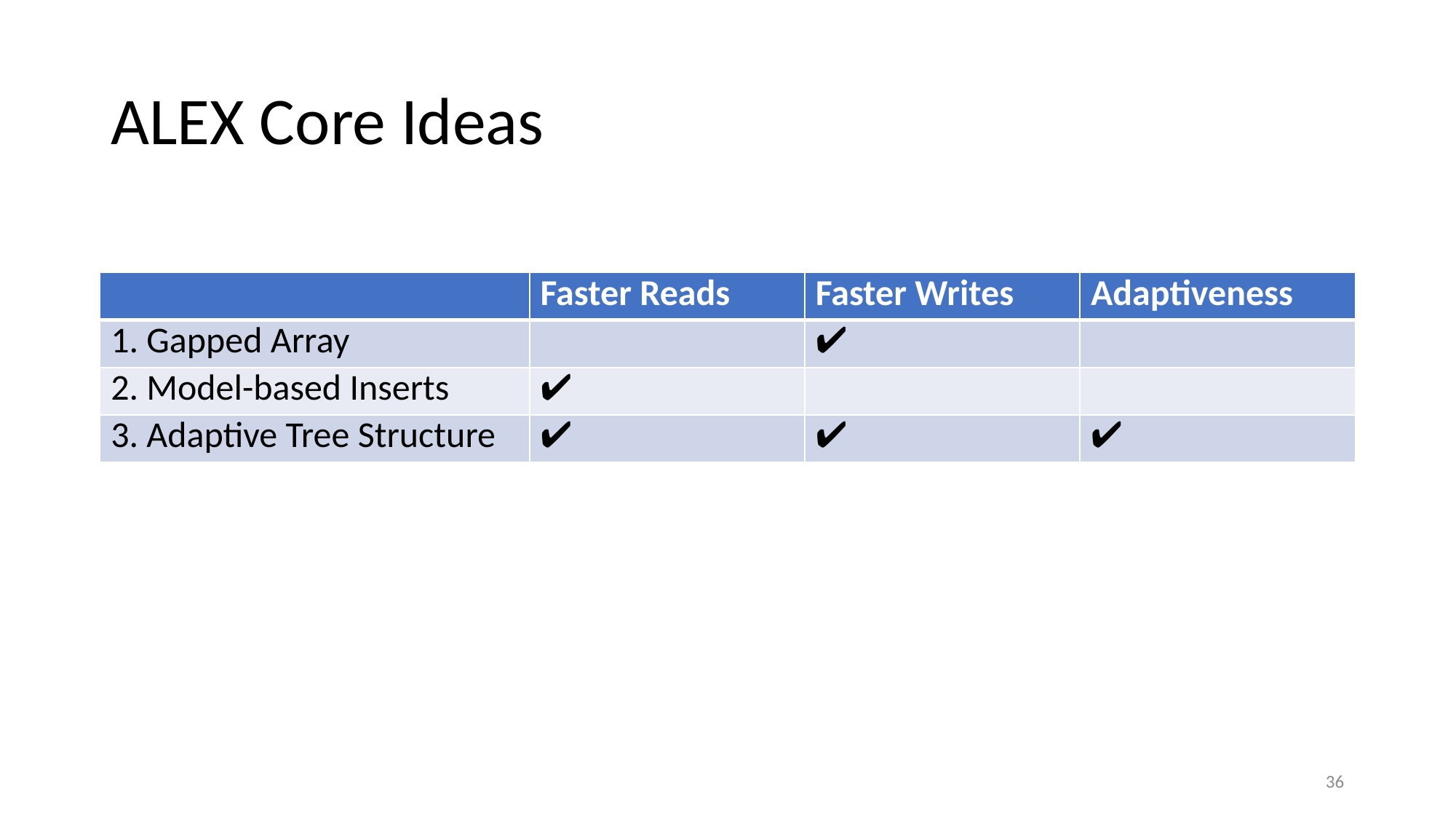

# ALEX Core Ideas
|  | Faster Reads | Faster Writes | Adaptiveness |
| --- | --- | --- | --- |
| 1. Gapped Array |  | ✔ |  |
| 2. Model-based Inserts | ✔ |  |  |
| 3. Adaptive Tree Structure | ✔ | ✔ | ✔ |
36